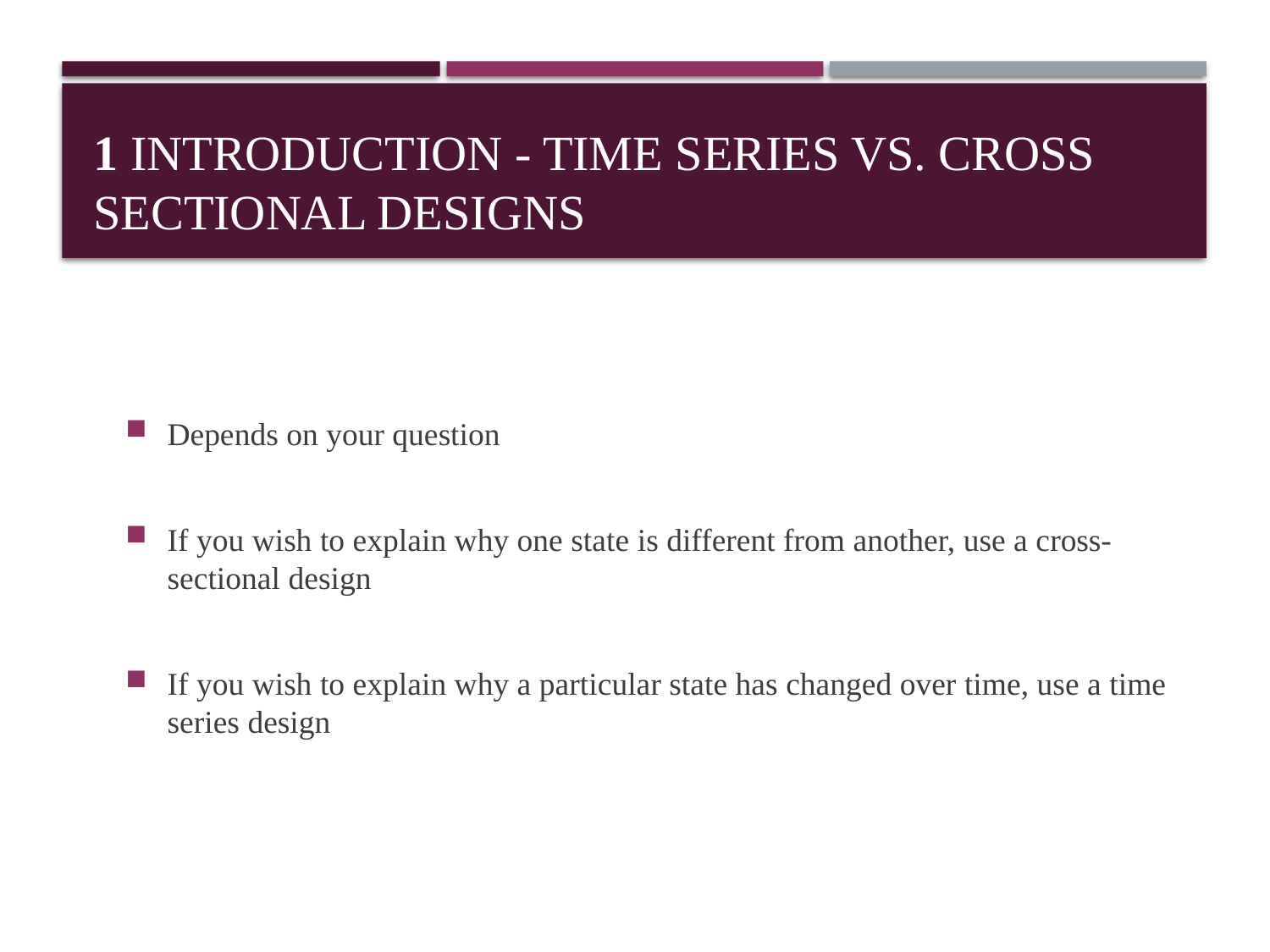

# 1 Introduction - Time Series vs. Cross Sectional Designs
Depends on your question

If you wish to explain why one state is different from another, use a cross-sectional design

If you wish to explain why a particular state has changed over time, use a time series design